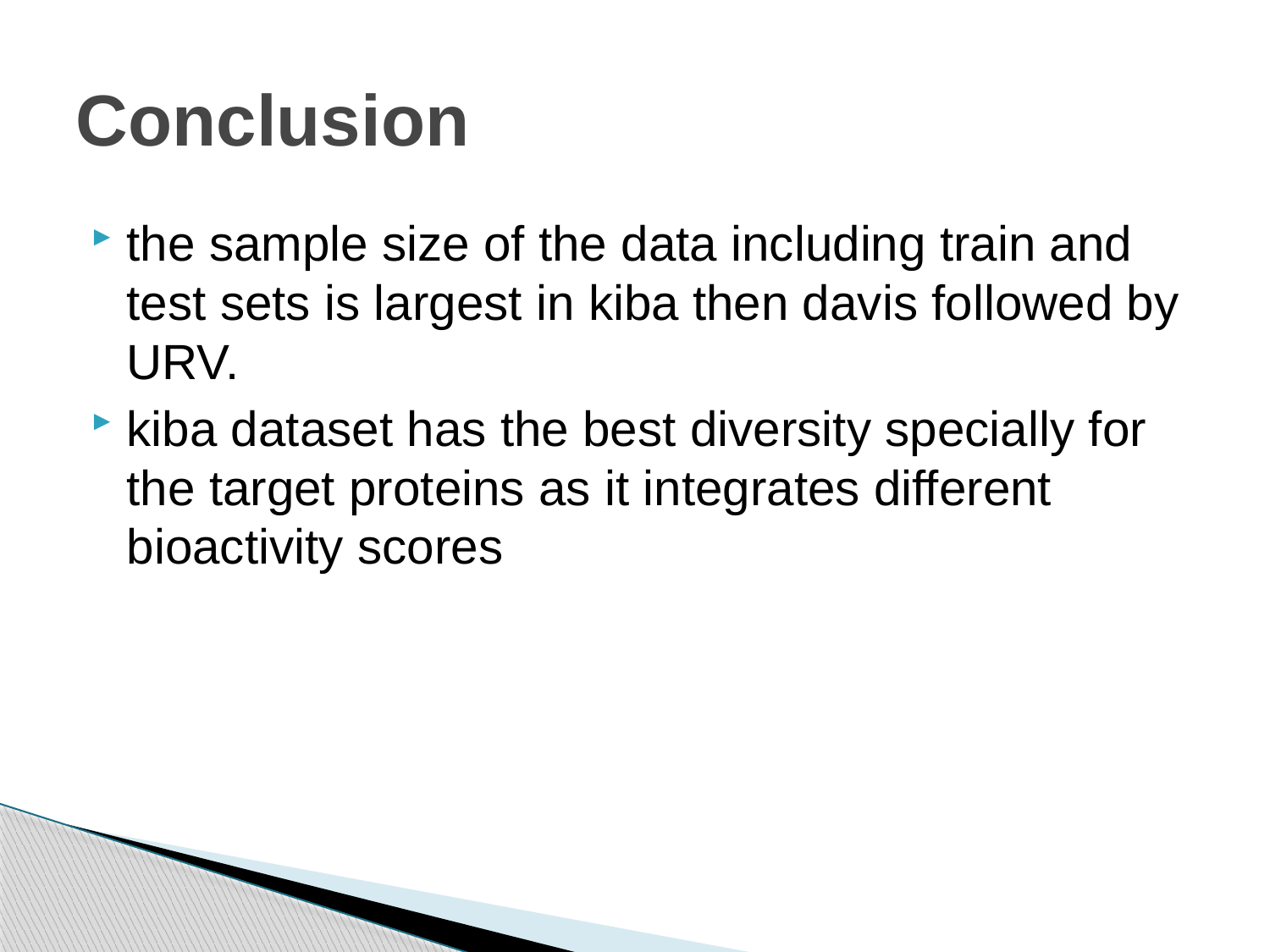

# Conclusion
the sample size of the data including train and test sets is largest in kiba then davis followed by URV.
kiba dataset has the best diversity specially for the target proteins as it integrates different bioactivity scores